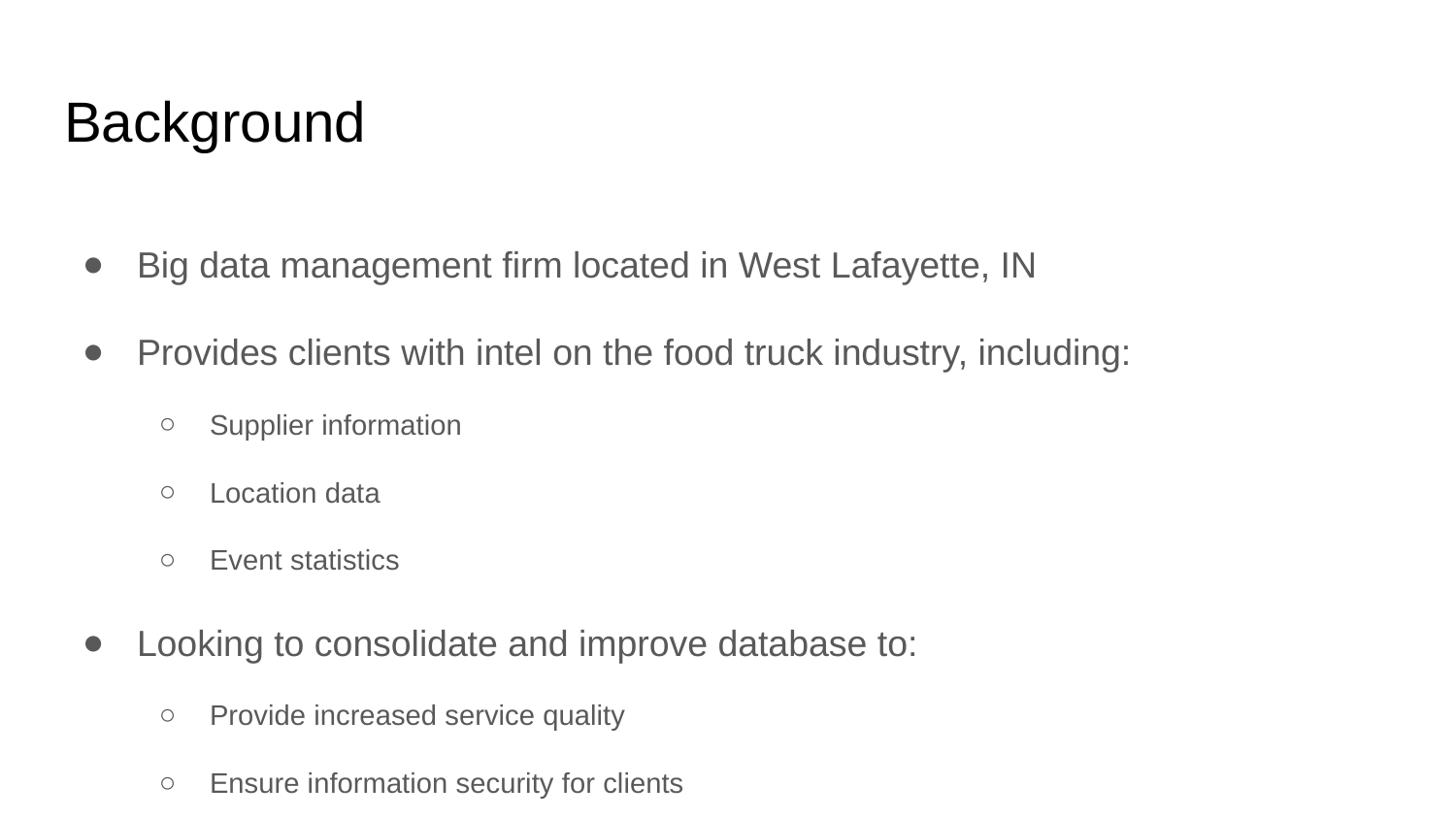

# Background
Big data management firm located in West Lafayette, IN
Provides clients with intel on the food truck industry, including:
Supplier information
Location data
Event statistics
Looking to consolidate and improve database to:
Provide increased service quality
Ensure information security for clients